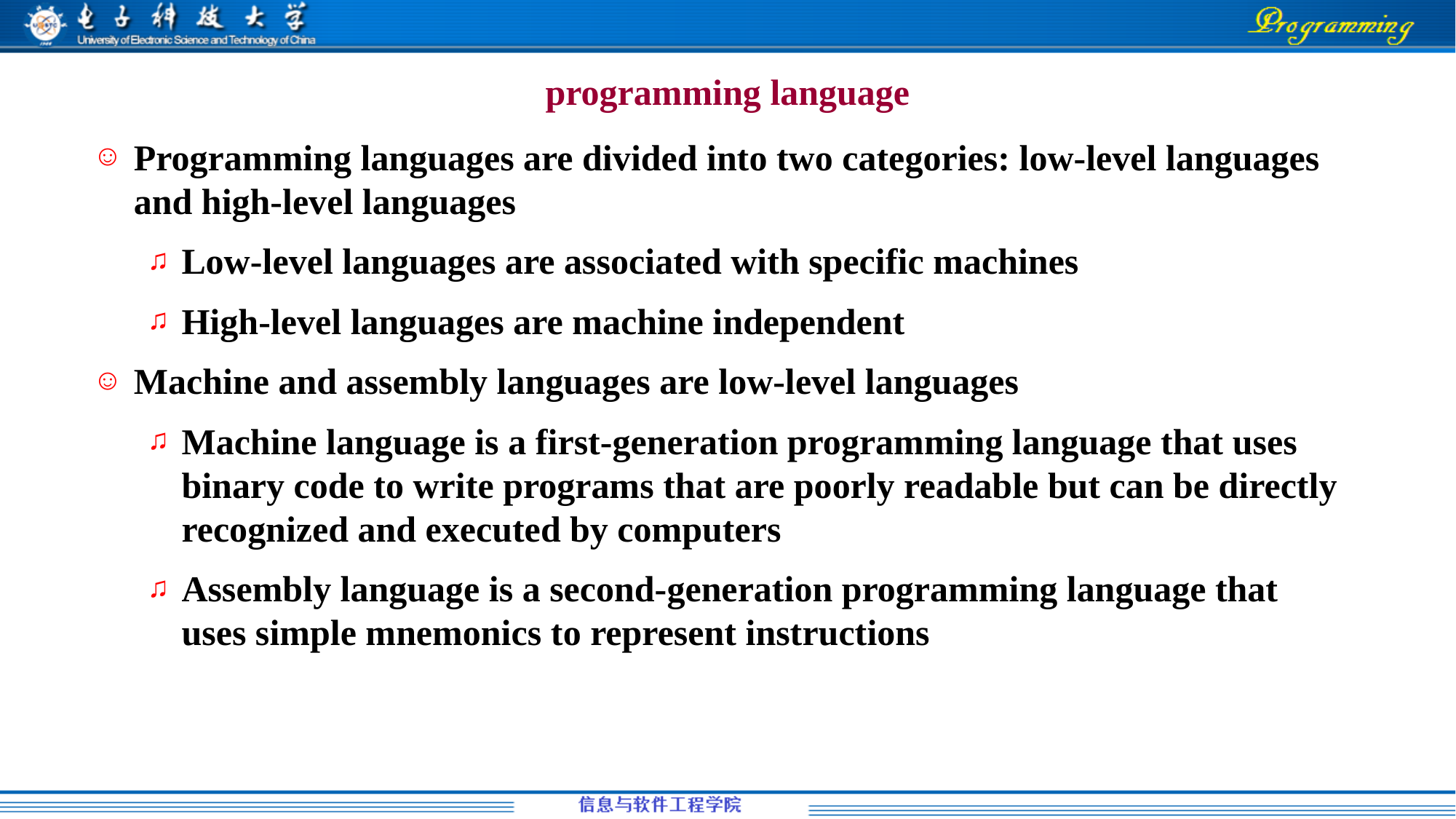

# programming language
Programming languages are divided into two categories: low-level languages and high-level languages
Low-level languages are associated with specific machines
High-level languages are machine independent
Machine and assembly languages are low-level languages
Machine language is a first-generation programming language that uses binary code to write programs that are poorly readable but can be directly recognized and executed by computers
Assembly language is a second-generation programming language that uses simple mnemonics to represent instructions